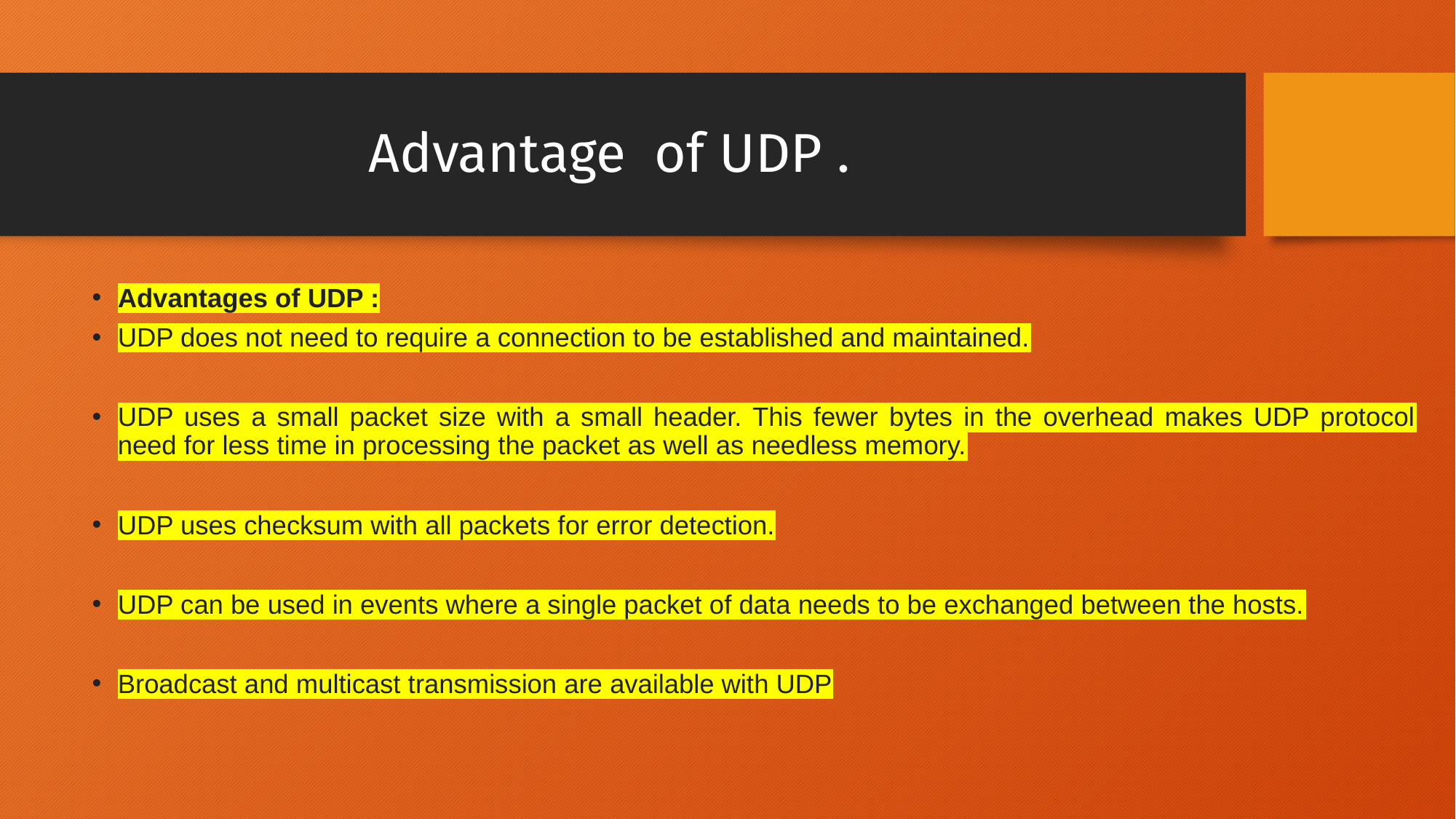

# Advantage  of UDP .
Advantages of UDP :
UDP does not need to require a connection to be established and maintained.

UDP uses a small packet size with a small header. This fewer bytes in the overhead makes UDP protocol need for less time in processing the packet as well as needless memory.

UDP uses checksum with all packets for error detection.

UDP can be used in events where a single packet of data needs to be exchanged between the hosts.

Broadcast and multicast transmission are available with UDP